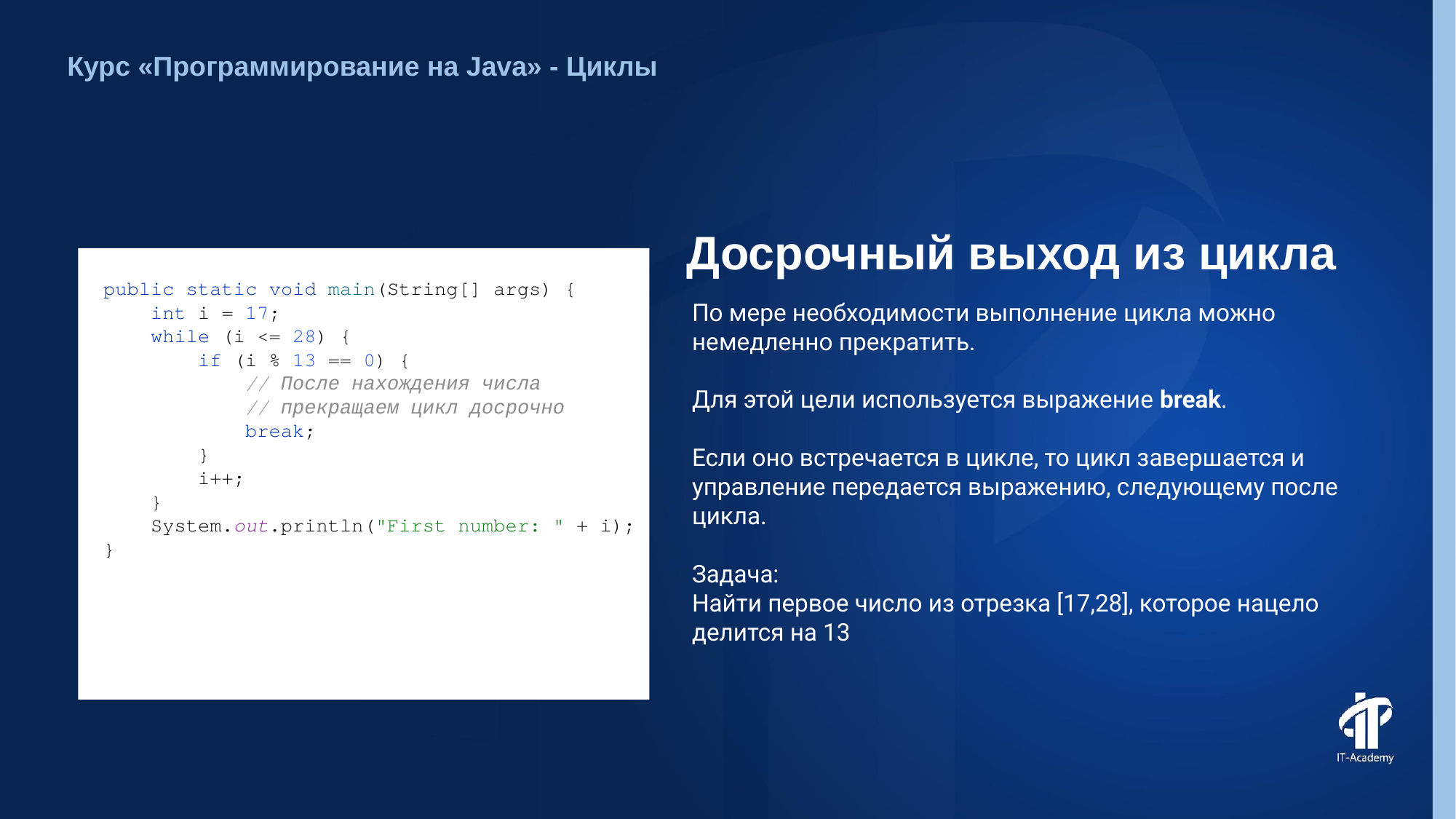

Курс «Программирование на Java» - Циклы
# Досрочный выход из цикла

public static void main(String[] args) {
    int i = 17;
    while (i <= 28) {
        if (i % 13 == 0) {
            // После нахождения числа
            // прекращаем цикл досрочно
            break;
        }
        i++;
    }
    System.out.println("First number: " + i);
}

По мере необходимости выполнение цикла можно немедленно прекратить.

Для этой цели используется выражение break.

Если оно встречается в цикле, то цикл завершается и управление передается выражению, следующему после цикла.

Задача:
Найти первое число из отрезка [17,28], которое нацело делится на 13